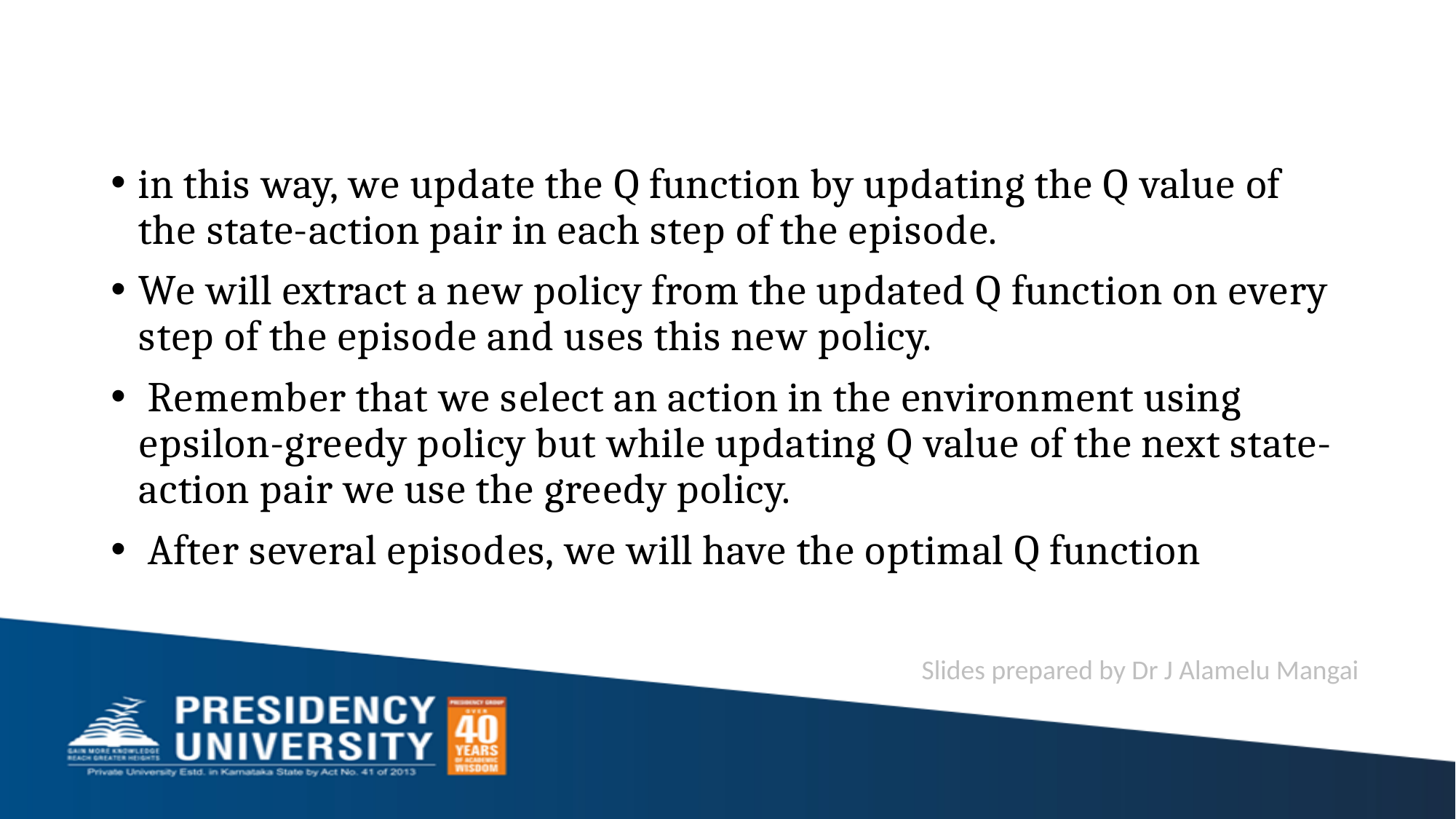

#
in this way, we update the Q function by updating the Q value of the state-action pair in each step of the episode.
We will extract a new policy from the updated Q function on every step of the episode and uses this new policy.
 Remember that we select an action in the environment using epsilon-greedy policy but while updating Q value of the next state-action pair we use the greedy policy.
 After several episodes, we will have the optimal Q function